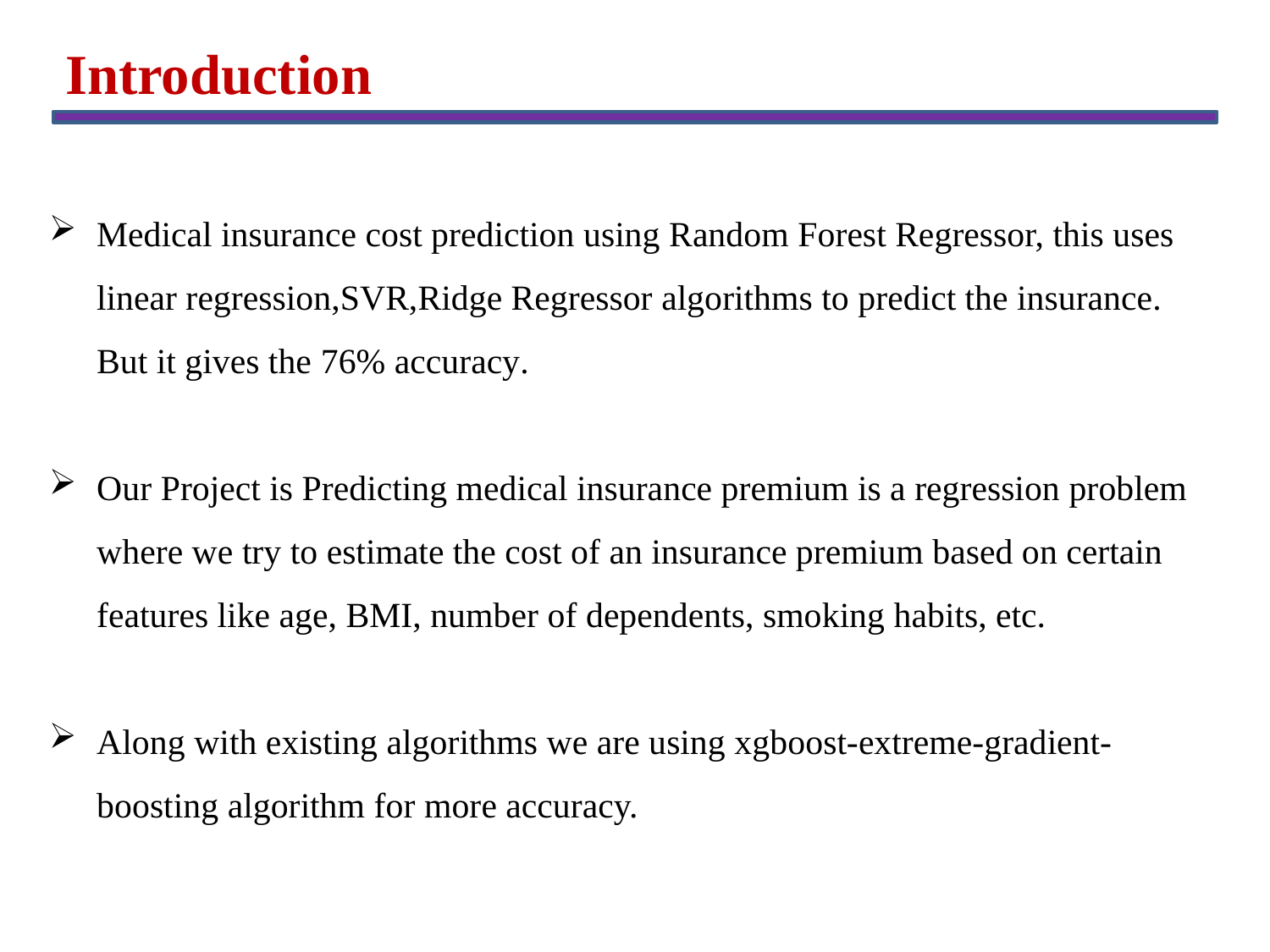

Introduction

Medical insurance cost prediction using Random Forest Regressor, this uses linear regression,SVR,Ridge Regressor algorithms to predict the insurance. But it gives the 76% accuracy.

Our Project is Predicting medical insurance premium is a regression problem where we try to estimate the cost of an insurance premium based on certain features like age, BMI, number of dependents, smoking habits, etc.

Along with existing algorithms we are using xgboost-extreme-gradient-boosting algorithm for more accuracy.